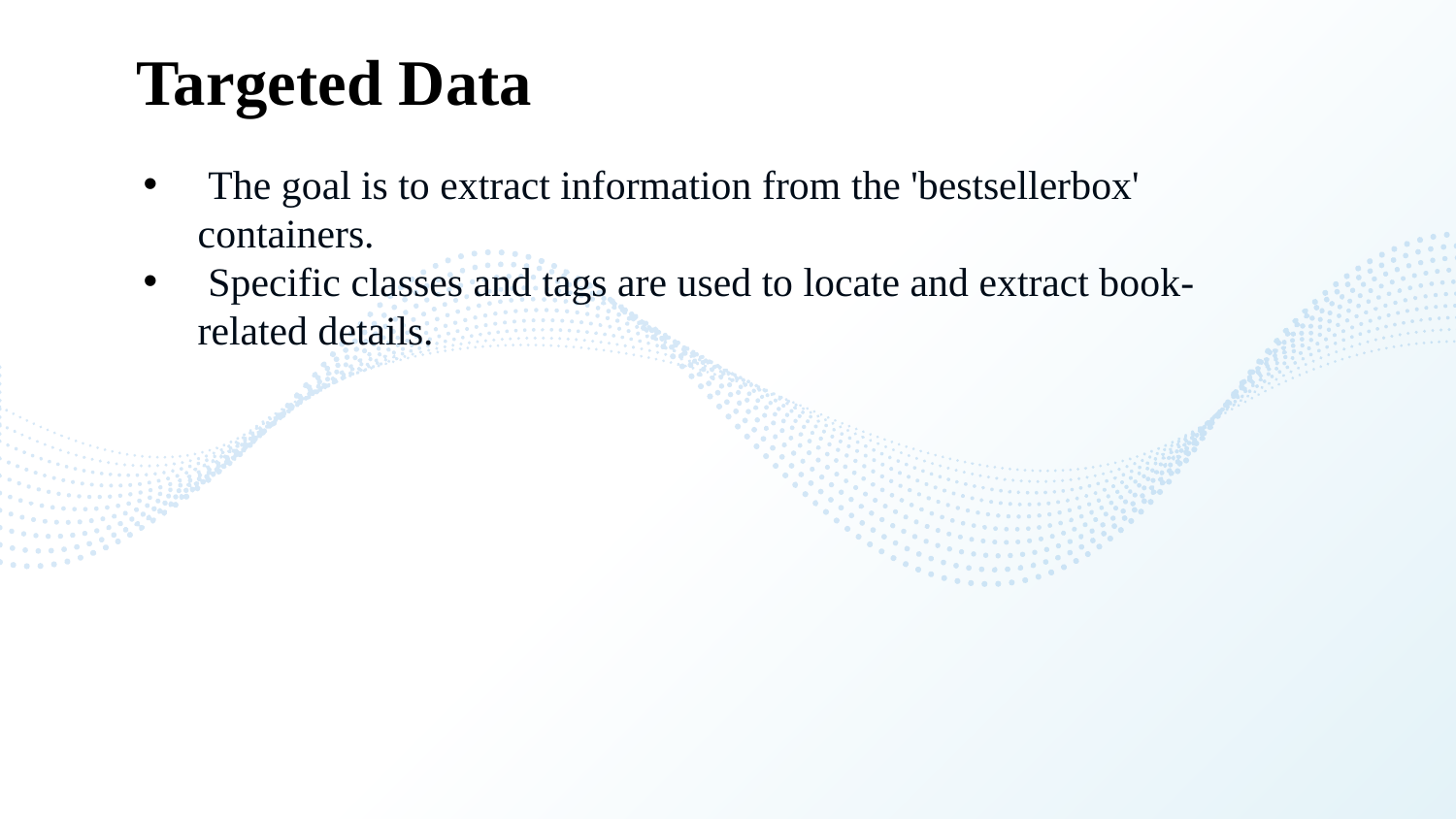

Targeted Data
 The goal is to extract information from the 'bestsellerbox' containers.
 Specific classes and tags are used to locate and extract book-related details.